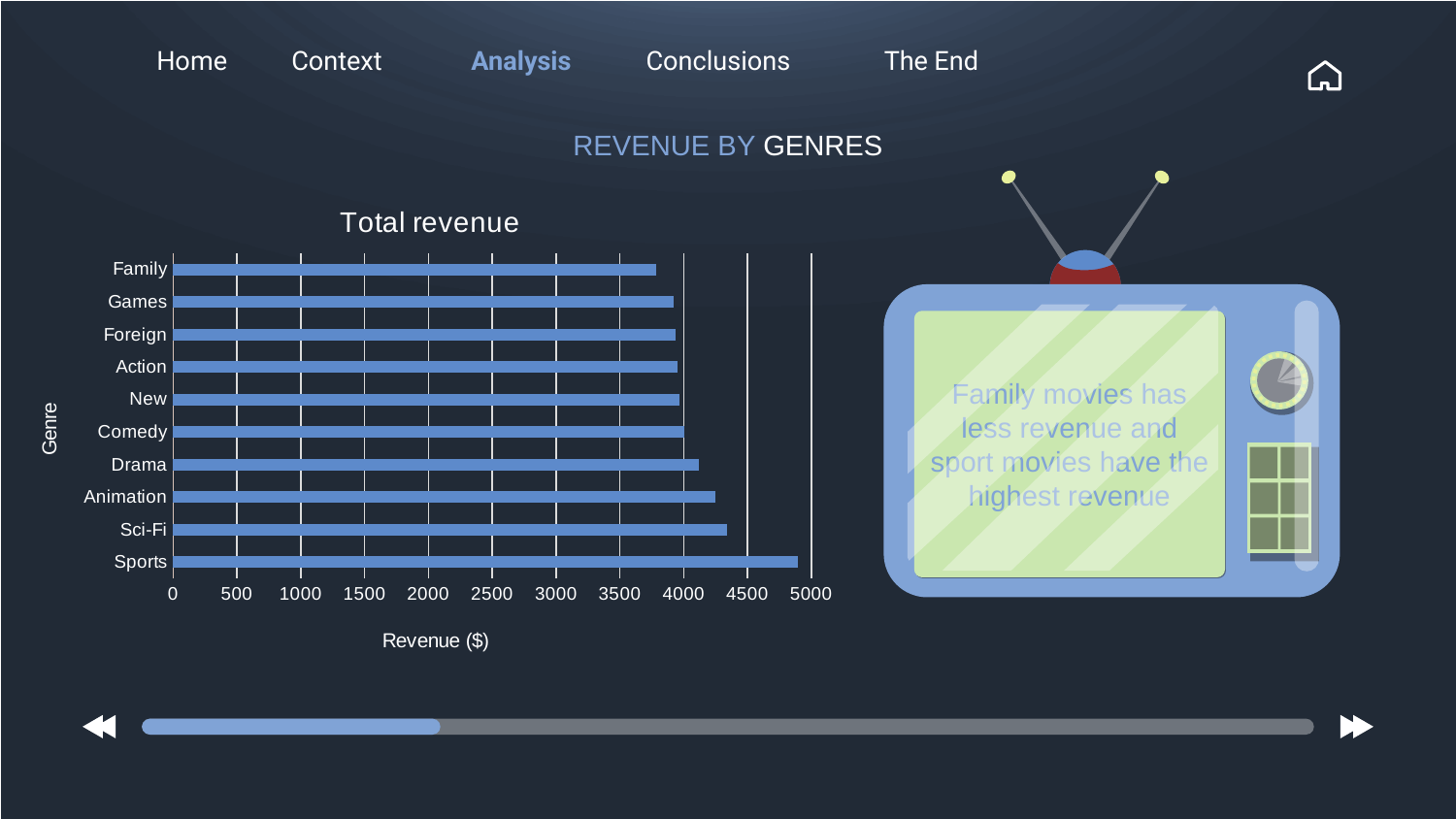

Home
Context
Analysis
Conclusions
The End

REVENUE BY GENRES

Family movies has less revenue and sport movies have the highest revenue

### Chart: Total revenue

| Category | total_revenue |
|---|---|
| Sports | 4892.19 |
| Sci-Fi | 4336.01 |
| Animation | 4245.31 |
| Drama | 4118.46 |
| Comedy | 4002.48 |
| New | 3966.38 |
| Action | 3951.84 |
| Foreign | 3934.47 |
| Games | 3922.18 |
| Family | 3782.26 |